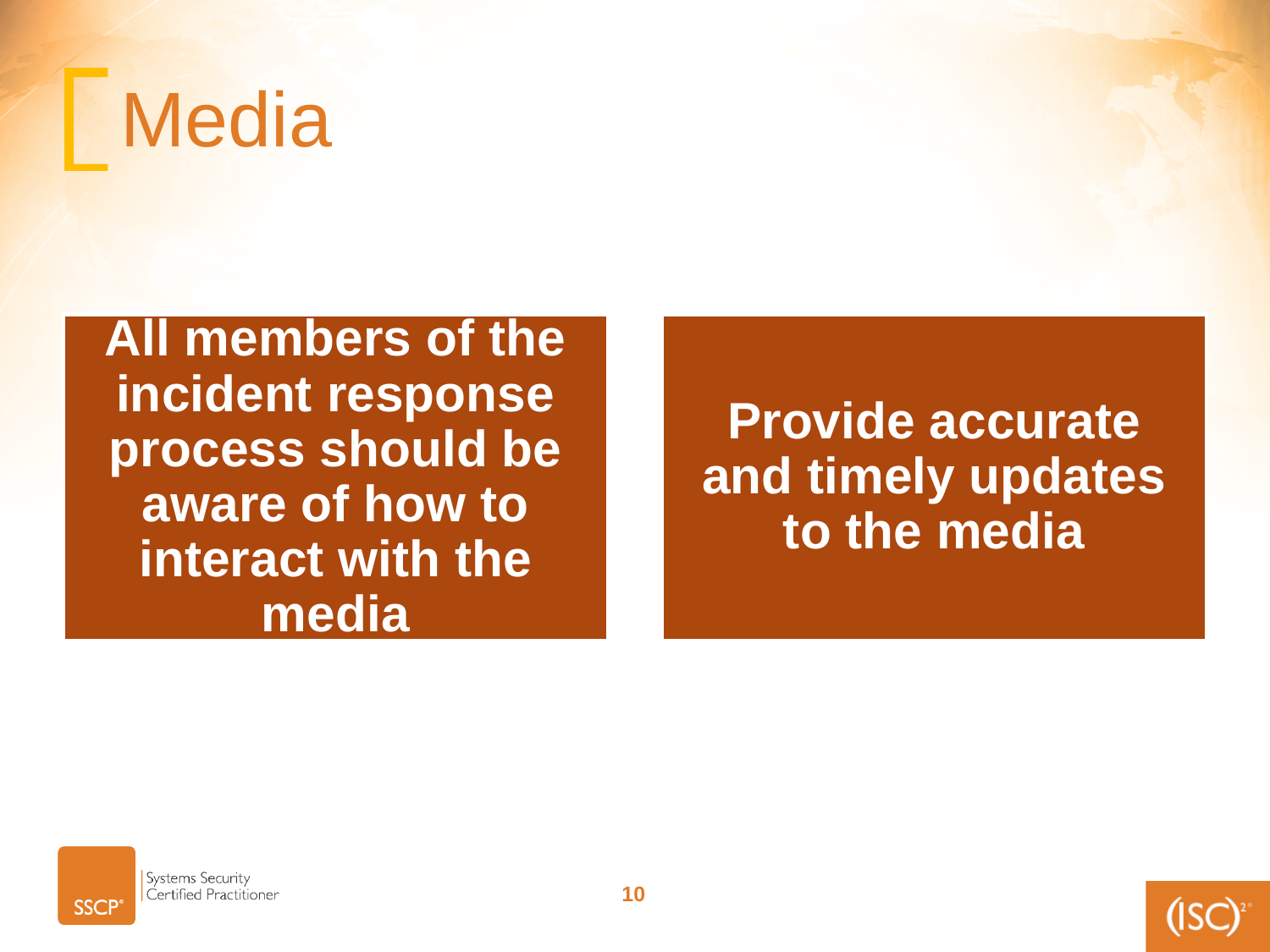

# Media
All members of the incident response process should be aware of how to interact with the media
Provide accurate and timely updates to the media